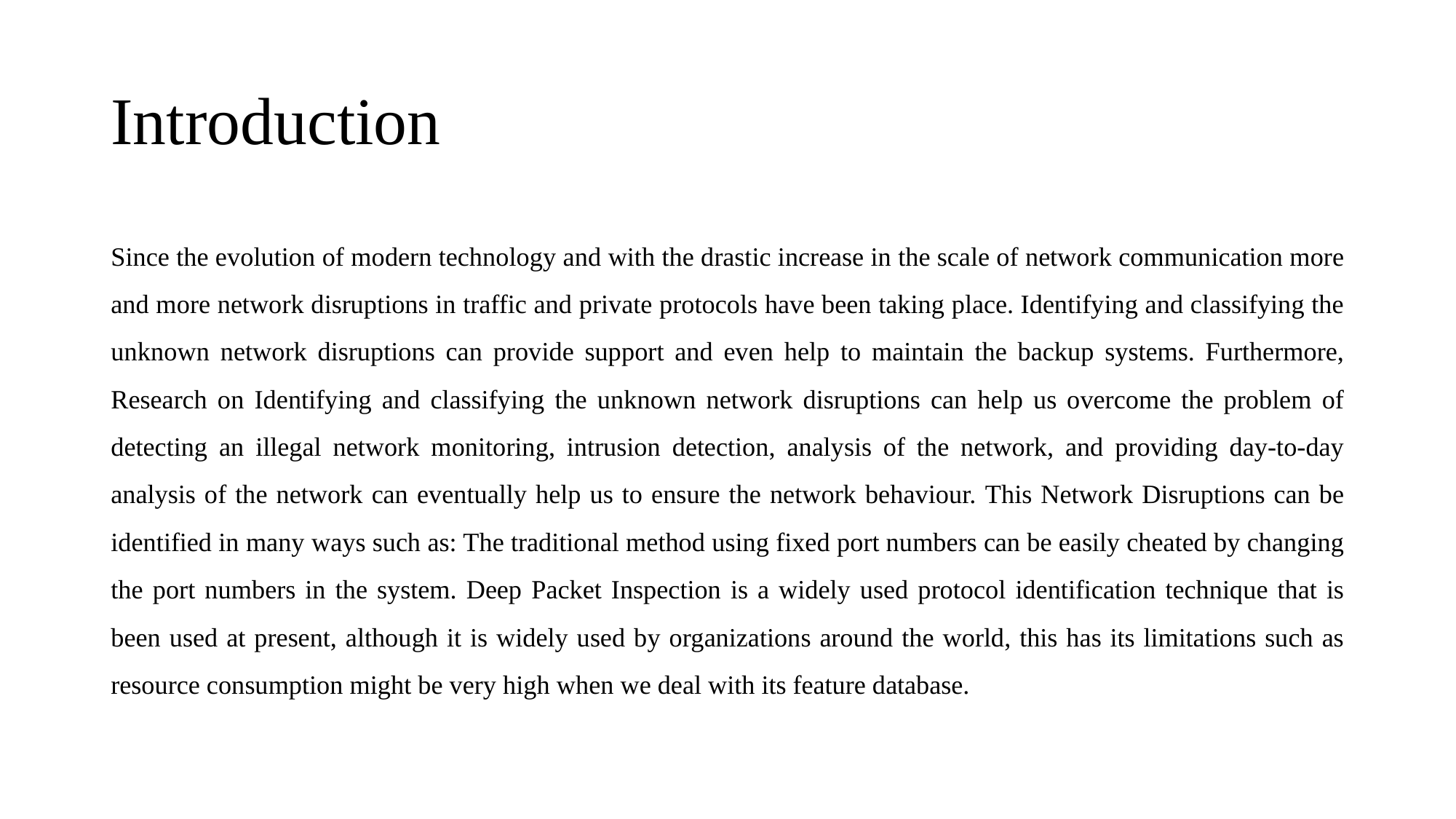

# Introduction
Since the evolution of modern technology and with the drastic increase in the scale of network communication more and more network disruptions in traffic and private protocols have been taking place. Identifying and classifying the unknown network disruptions can provide support and even help to maintain the backup systems. Furthermore, Research on Identifying and classifying the unknown network disruptions can help us overcome the problem of detecting an illegal network monitoring, intrusion detection, analysis of the network, and providing day-to-day analysis of the network can eventually help us to ensure the network behaviour. This Network Disruptions can be identified in many ways such as: The traditional method using fixed port numbers can be easily cheated by changing the port numbers in the system. Deep Packet Inspection is a widely used protocol identification technique that is been used at present, although it is widely used by organizations around the world, this has its limitations such as resource consumption might be very high when we deal with its feature database.